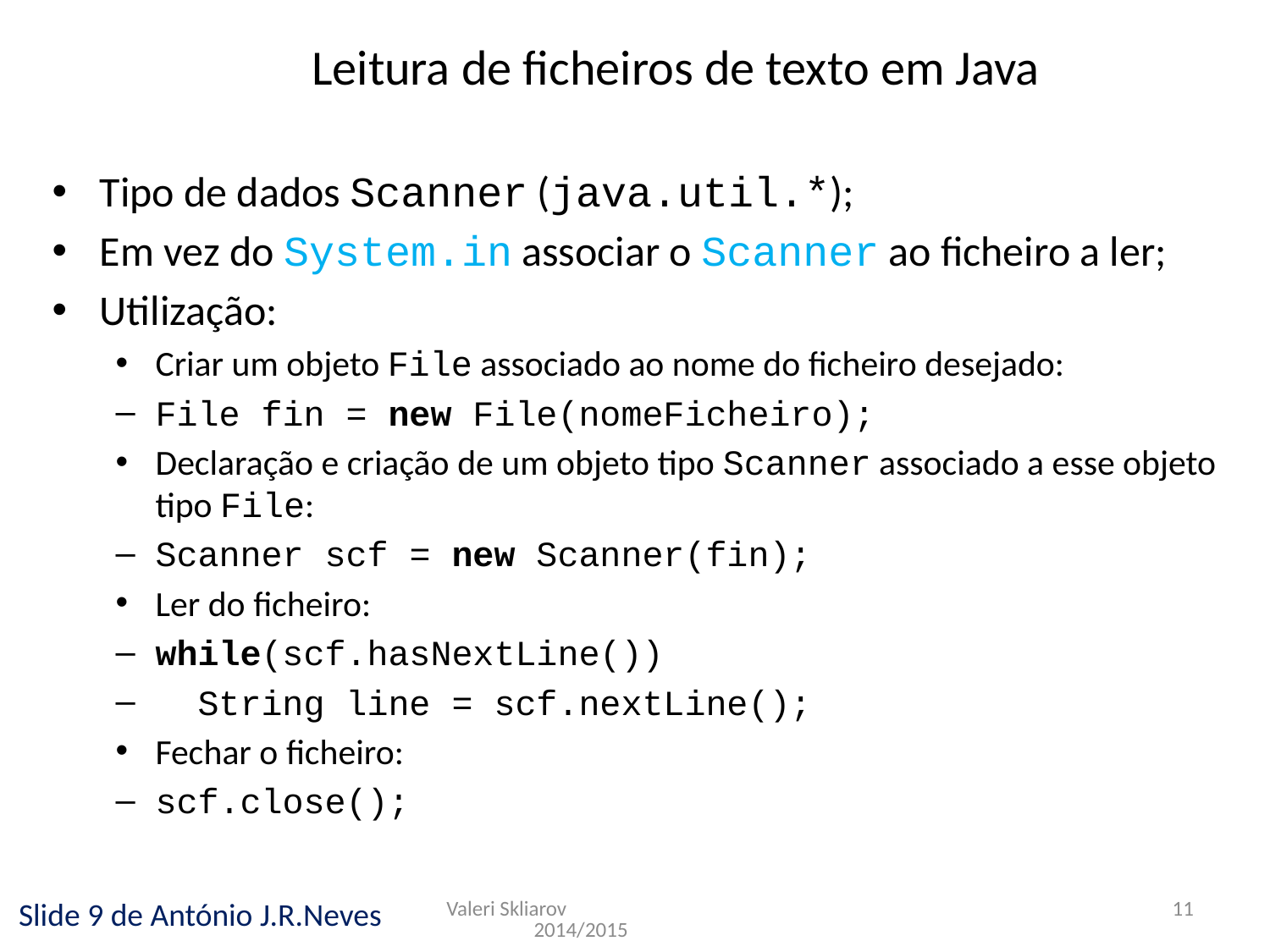

Leitura de ficheiros de texto em Java
Tipo de dados Scanner (java.util.*);
Em vez do System.in associar o Scanner ao ficheiro a ler;
Utilização:
Criar um objeto File associado ao nome do ficheiro desejado:
File fin = new File(nomeFicheiro);
Declaração e criação de um objeto tipo Scanner associado a esse objeto tipo File:
Scanner scf = new Scanner(fin);
Ler do ficheiro:
while(scf.hasNextLine())
  String line = scf.nextLine();
Fechar o ficheiro:
scf.close();
Valeri Skliarov                                                                      2014/2015
11
Slide 9 de António J.R.Neves